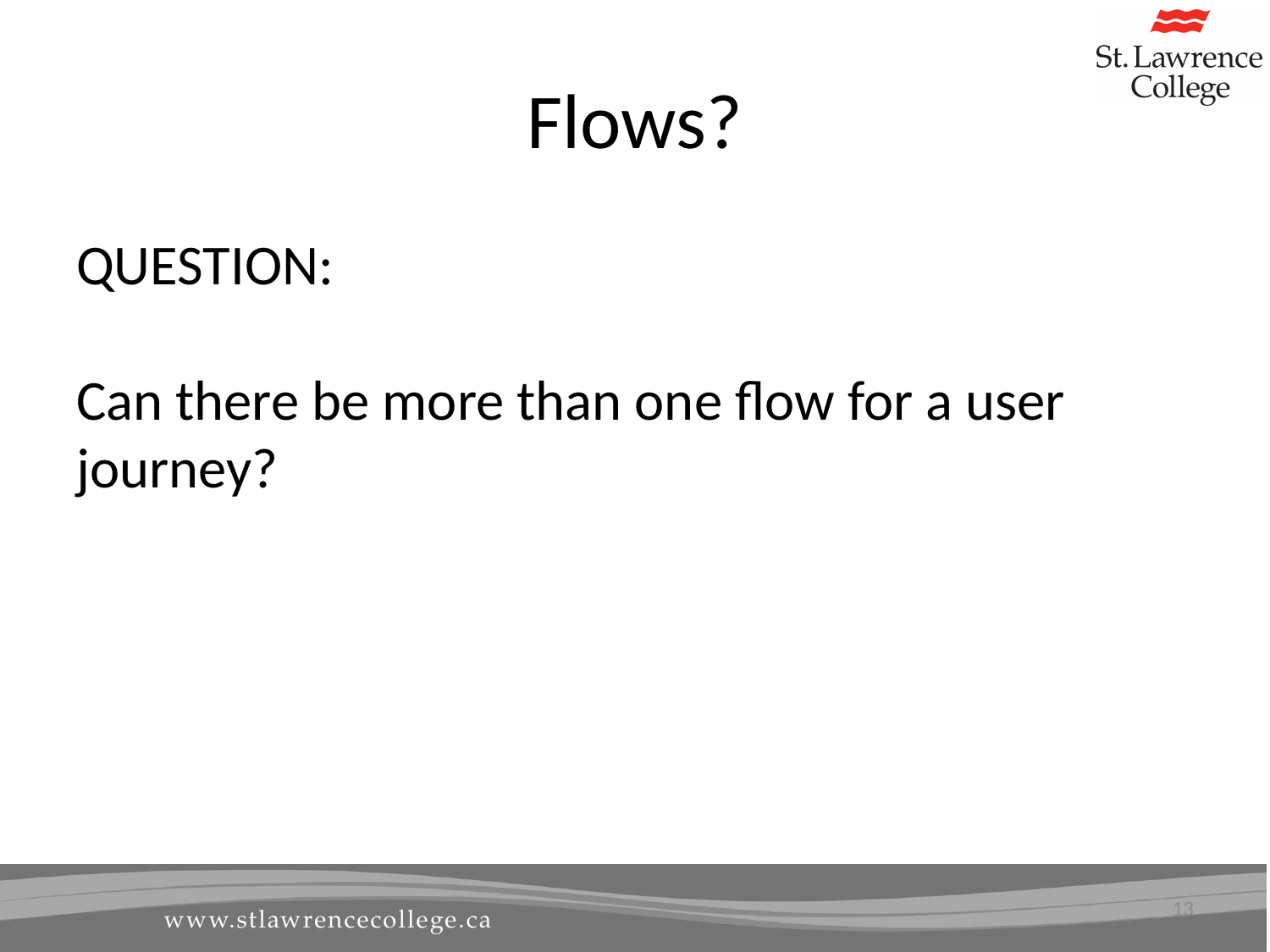

# Flows?
QUESTION:
Can there be more than one flow for a user journey?
13